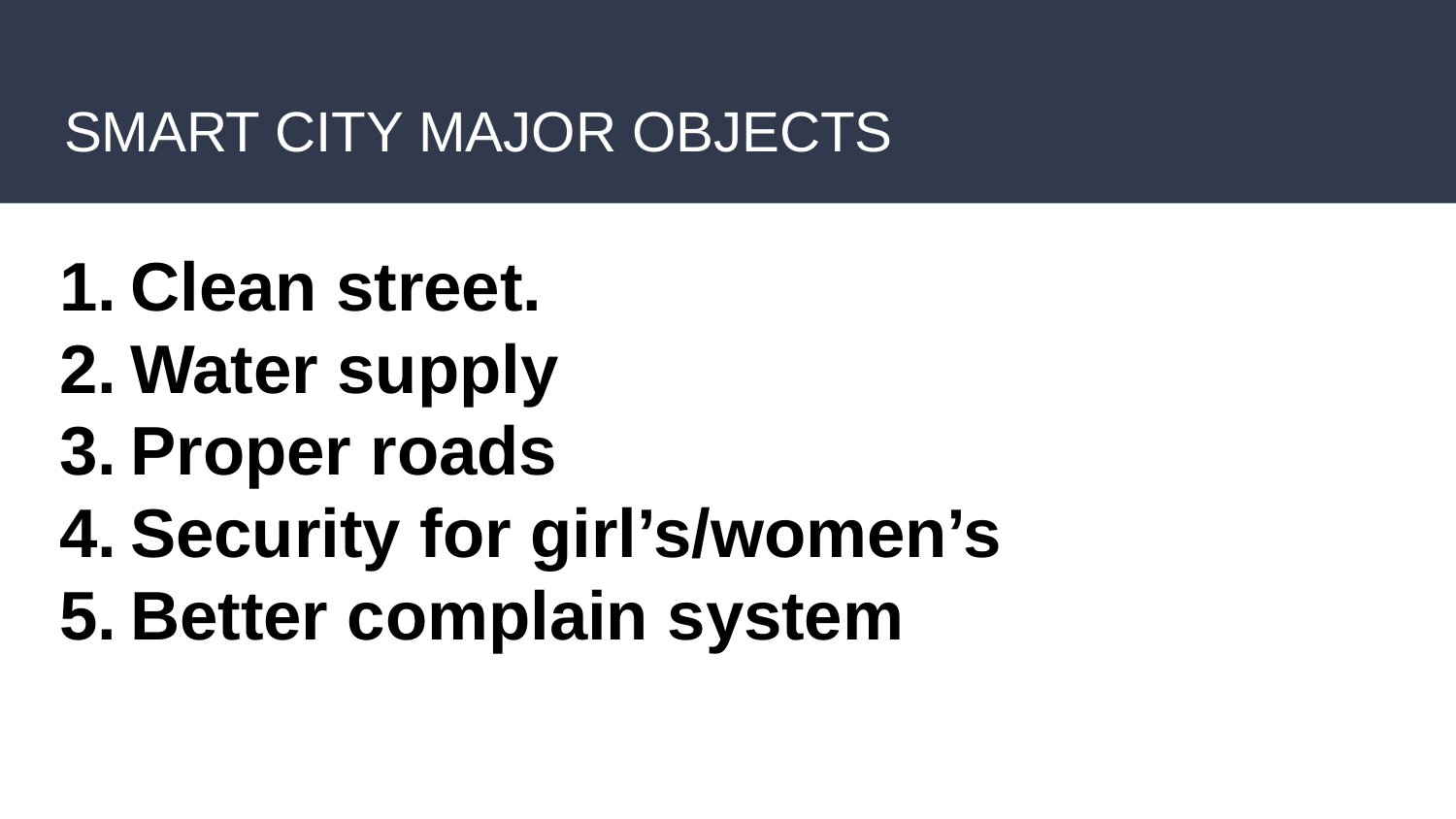

# SMART CITY MAJOR OBJECTS
Clean street.
Water supply
Proper roads
Security for girl’s/women’s
Better complain system